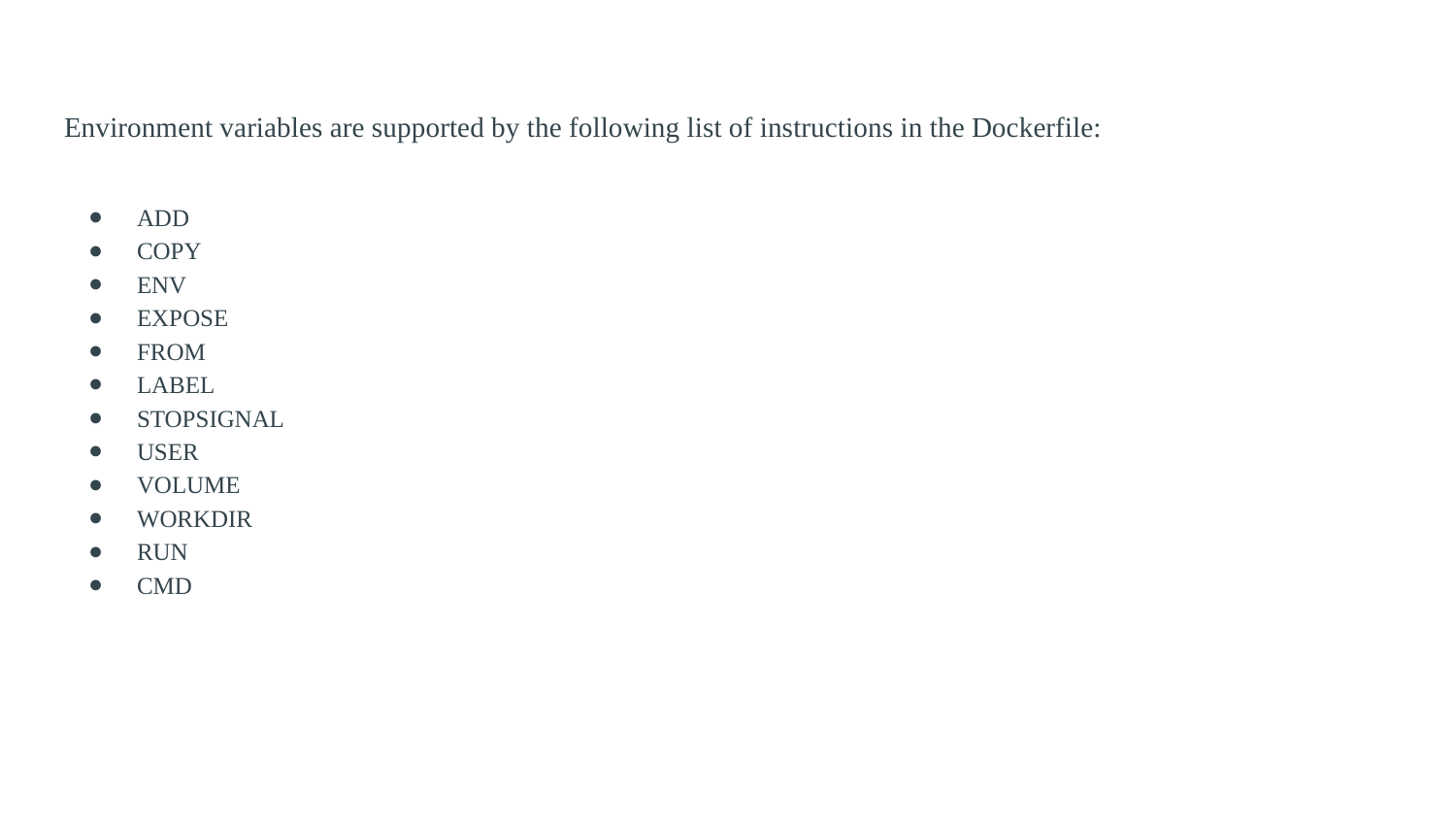

# Environment variables are supported by the following list of instructions in the Dockerfile:
ADD
COPY
ENV
EXPOSE
FROM
LABEL
STOPSIGNAL
USER
VOLUME
WORKDIR
RUN
CMD